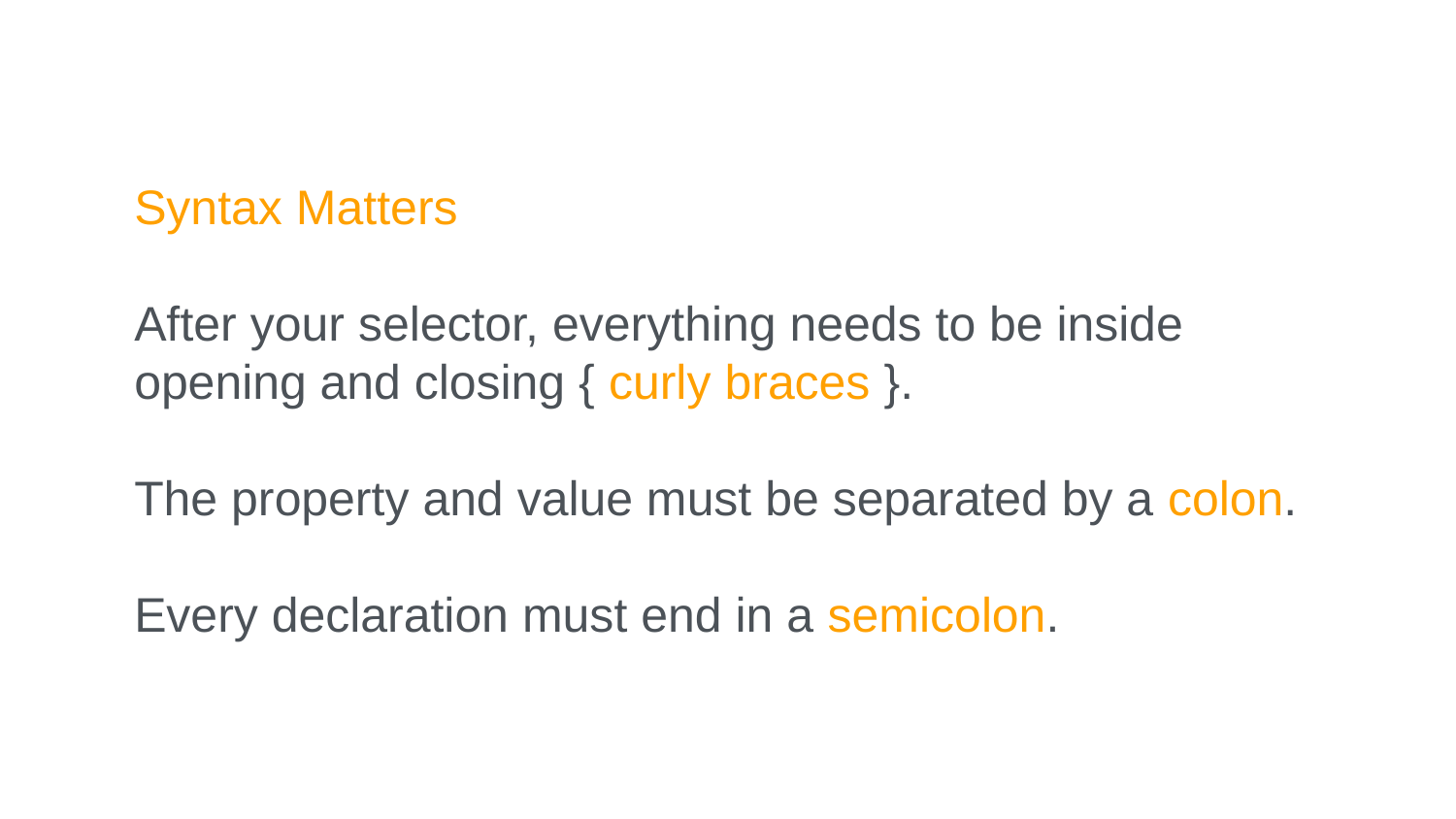

Syntax Matters

After your selector, everything needs to be inside opening and closing { curly braces }.

The property and value must be separated by a colon.

Every declaration must end in a semicolon.